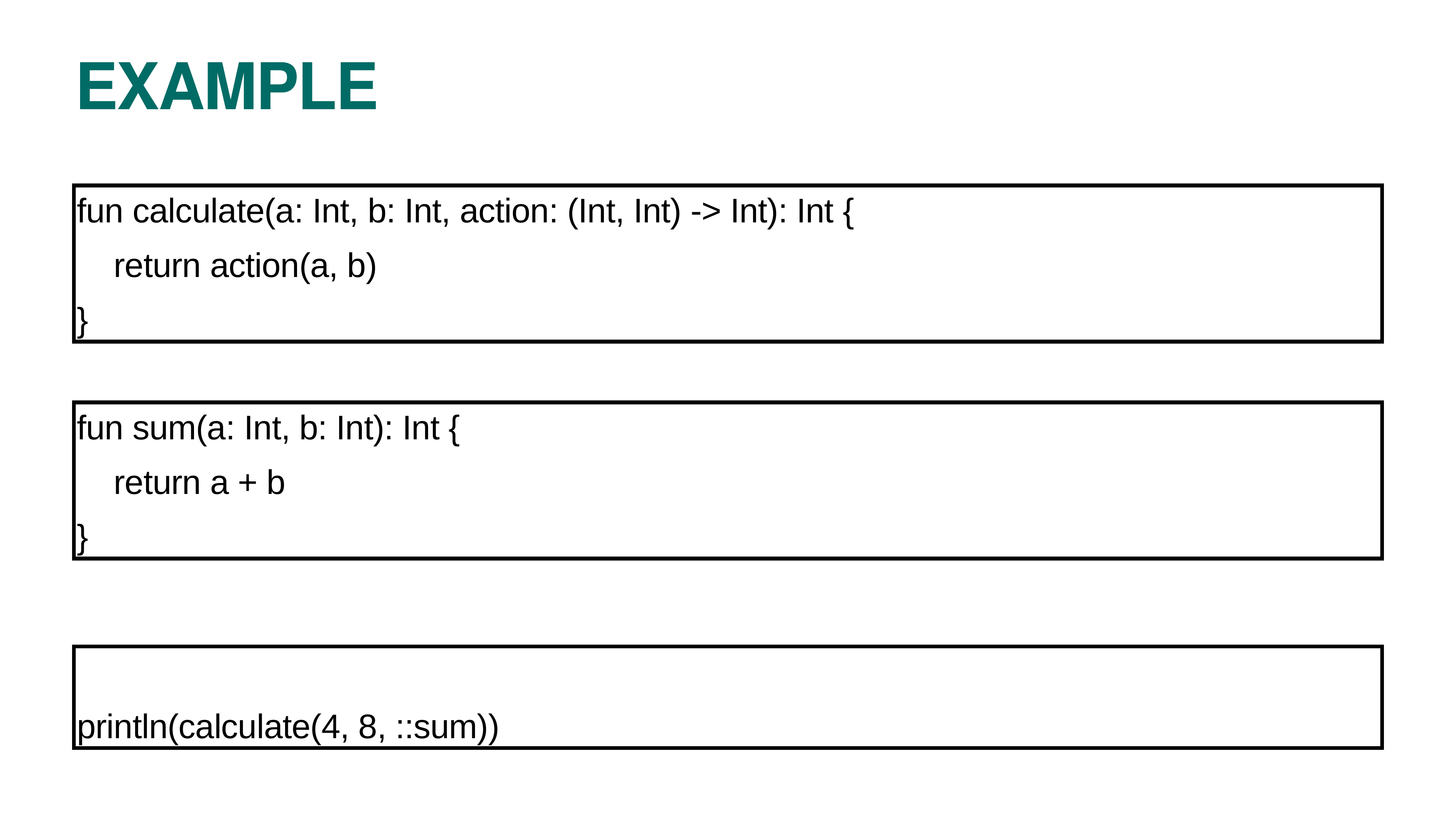

# EXAMPLE
fun calculate(a: Int, b: Int, action: (Int, Int) -> Int): Int {
    return action(a, b)
}
fun sum(a: Int, b: Int): Int {
    return a + b
}

println(calculate(4, 8, ::sum))